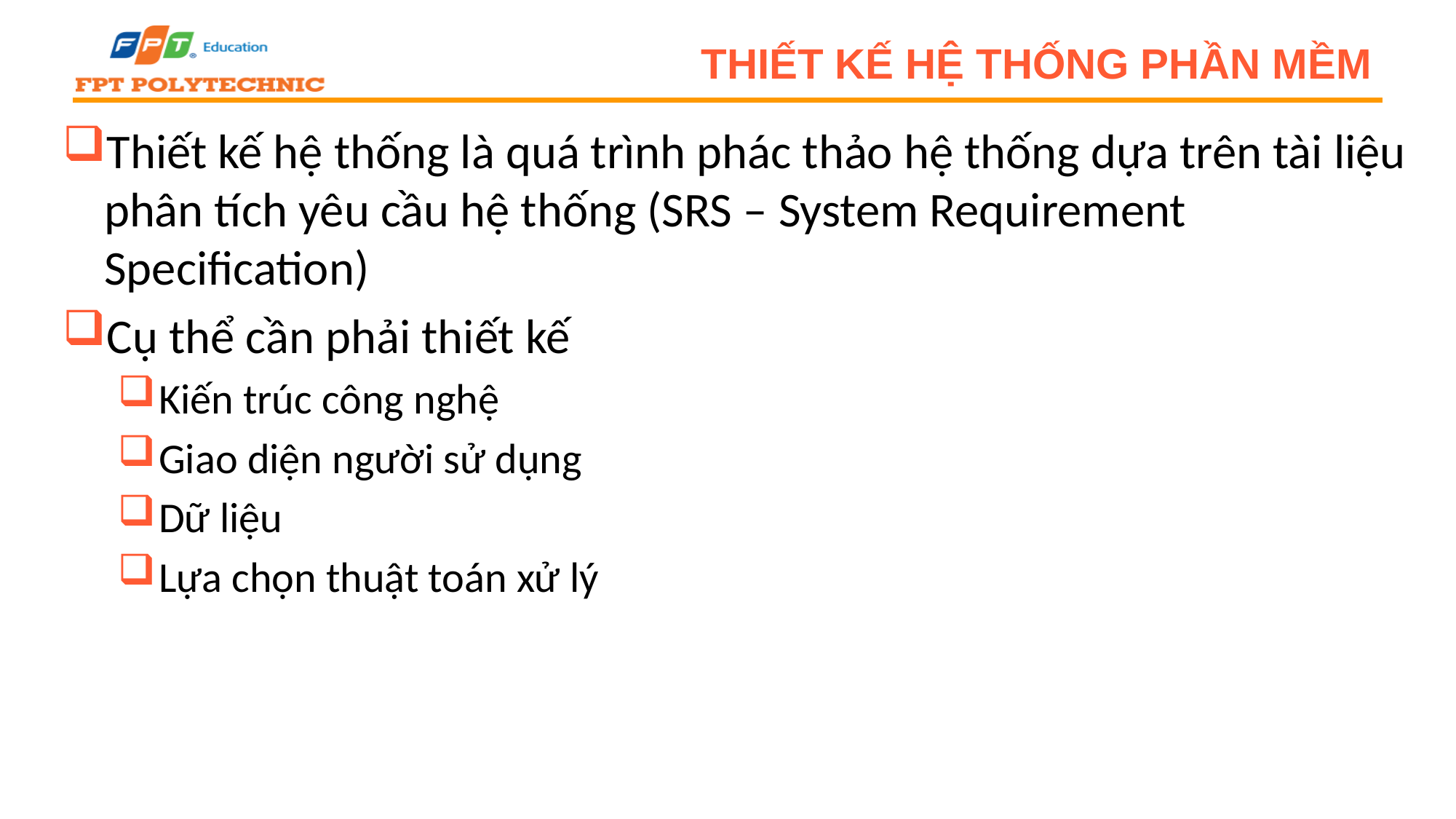

# Thiết kế hệ thống phần mềm
Thiết kế hệ thống là quá trình phác thảo hệ thống dựa trên tài liệu phân tích yêu cầu hệ thống (SRS – System Requirement Specification)
Cụ thể cần phải thiết kế
Kiến trúc công nghệ
Giao diện người sử dụng
Dữ liệu
Lựa chọn thuật toán xử lý